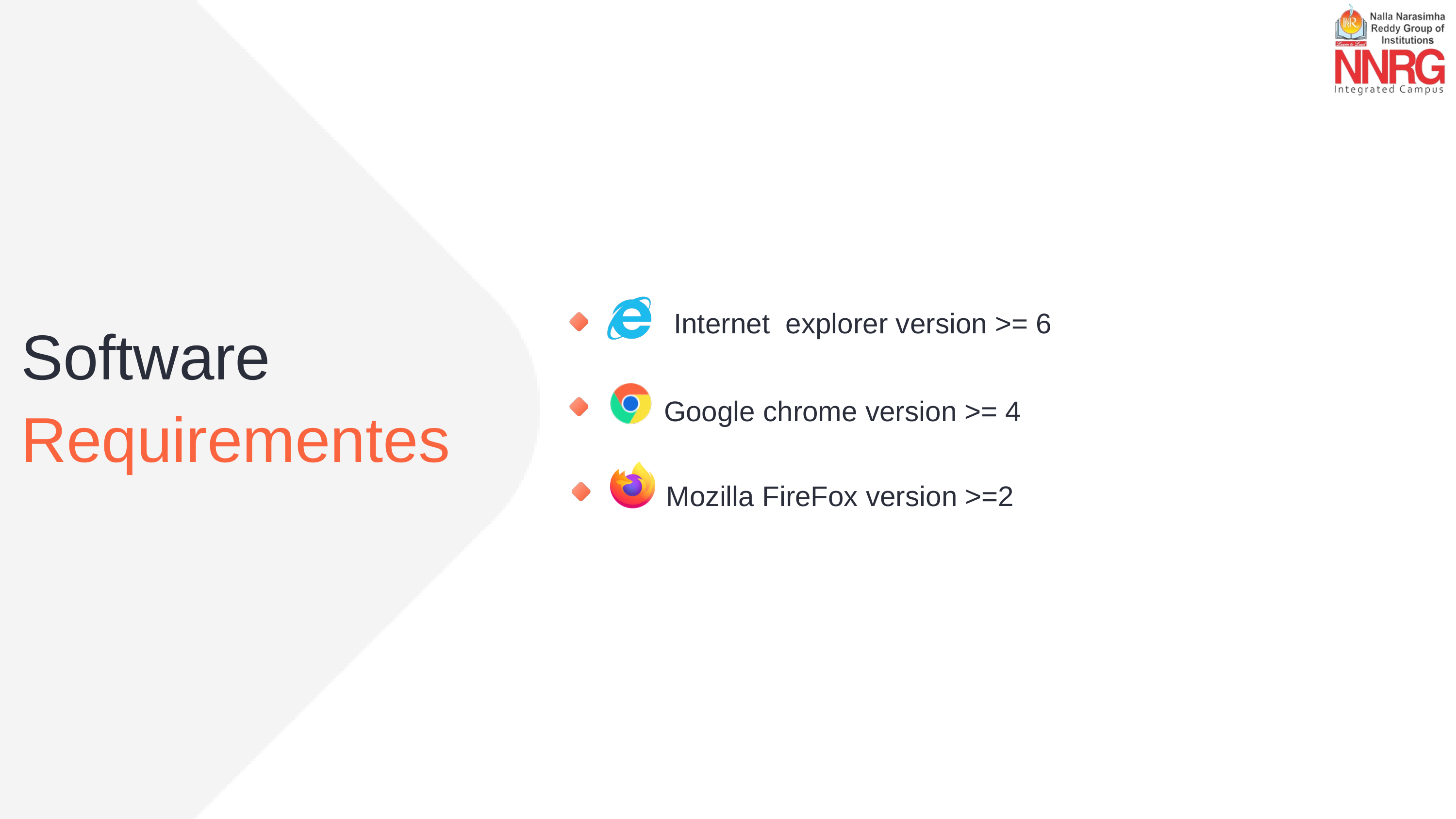

Internet  explorer version >= 6

Software Requirementes

Google chrome version >= 4

Mozilla FireFox version >=2